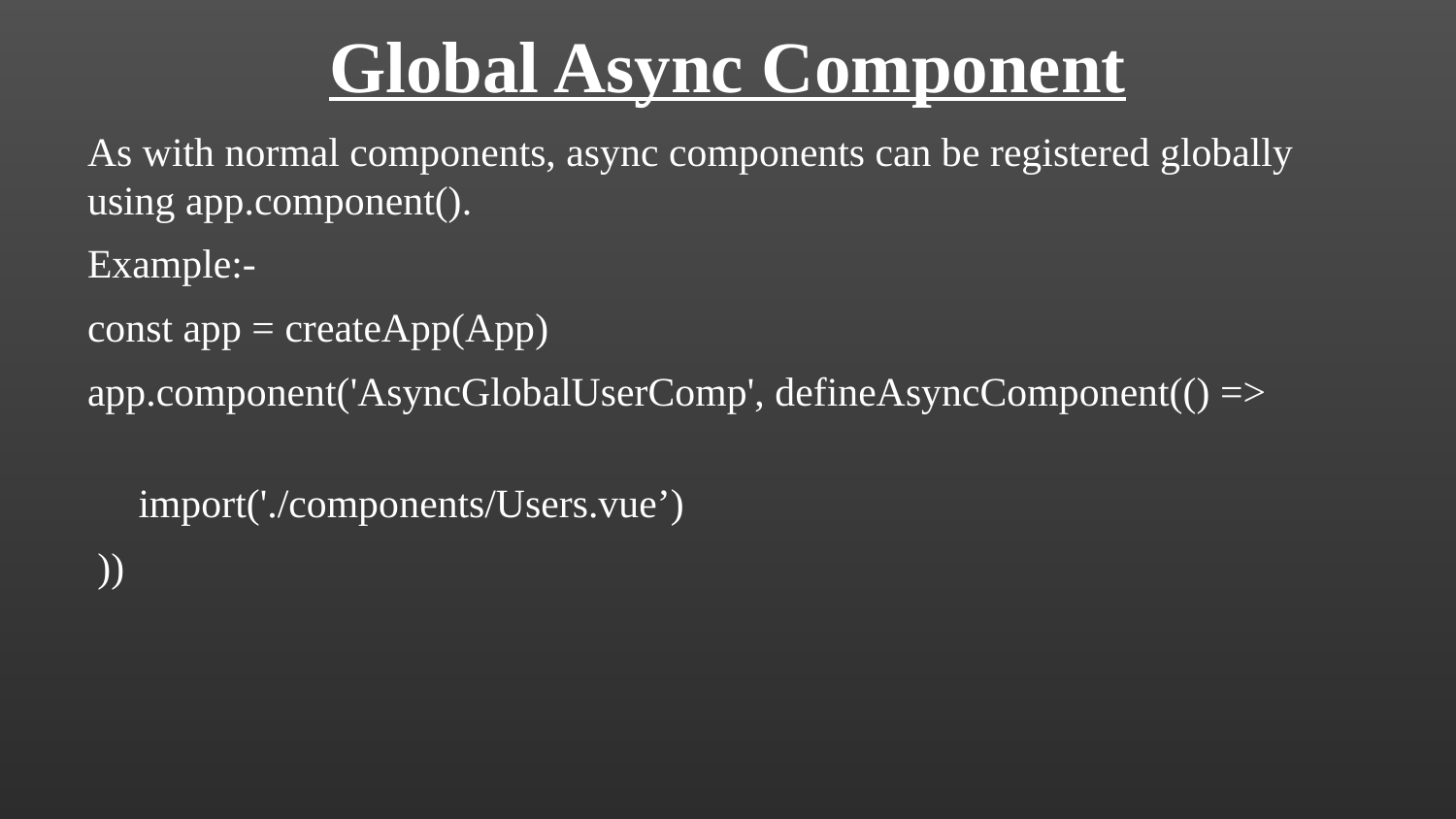

Global Async Component
As with normal components, async components can be registered globally using app.component().
Example:-
const app = createApp(App)
app.component('AsyncGlobalUserComp', defineAsyncComponent(() =>
     import('./components/Users.vue’)
 ))